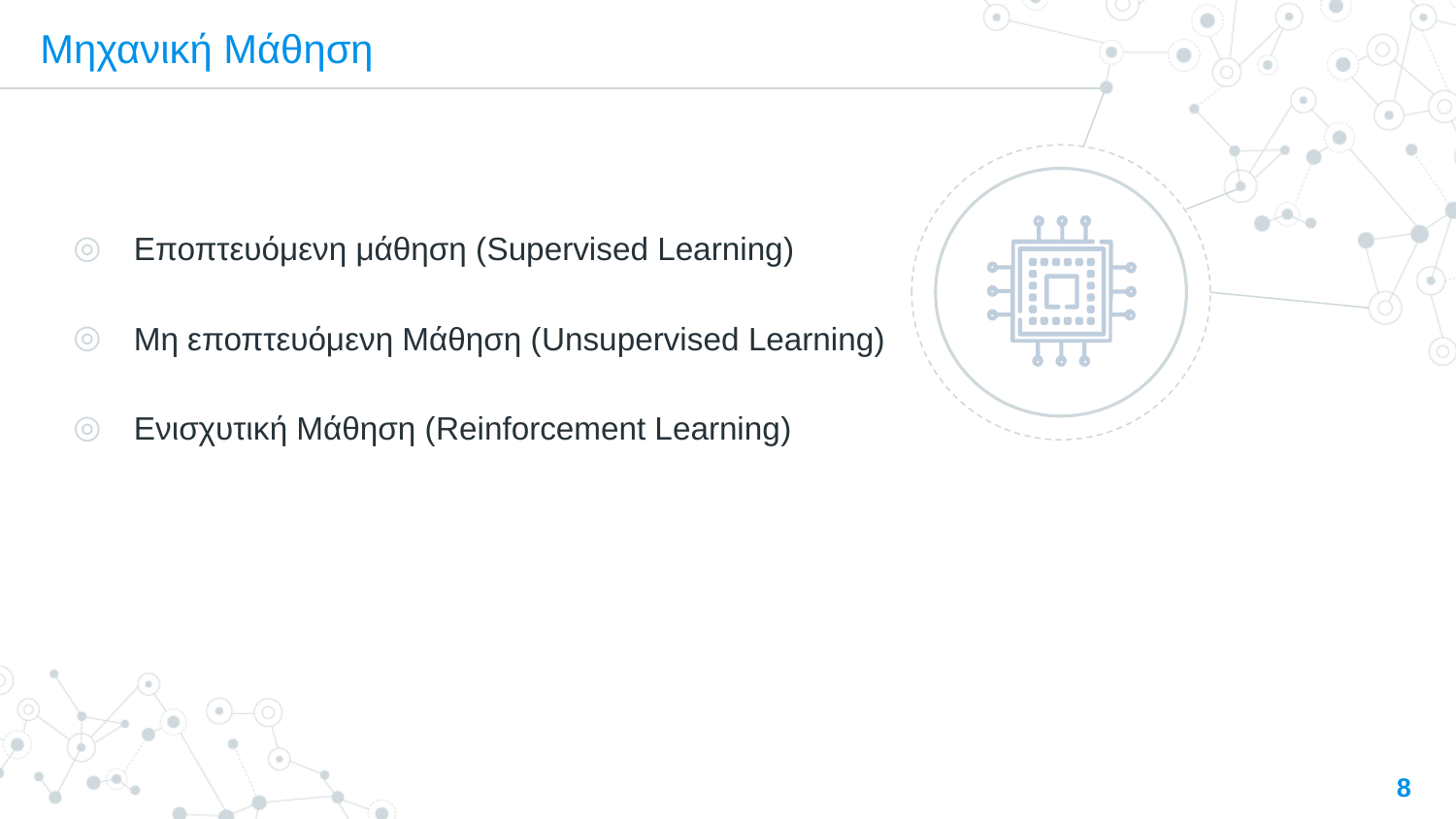

# Μηχανική Μάθηση

Εποπτευόμενη μάθηση (Supervised Learning)
Μη εποπτευόμενη Μάθηση (Unsupervised Learning)
Ενισχυτική Μάθηση (Reinforcement Learning)

8